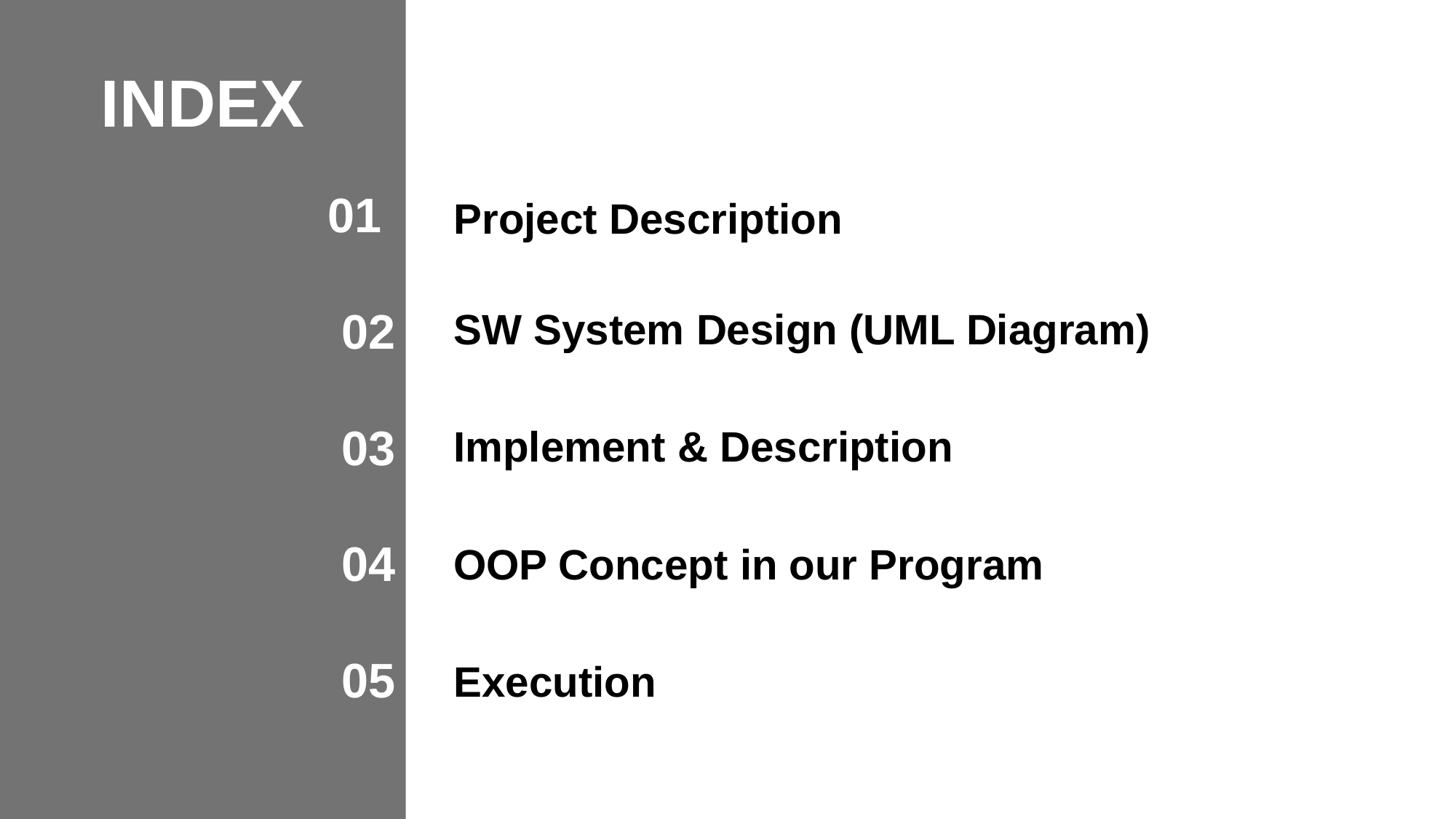

INDEX

  01

02

03

04

05
Project Description
SW System Design (UML Diagram)
Implement & Description
OOP Concept in our Program
Execution